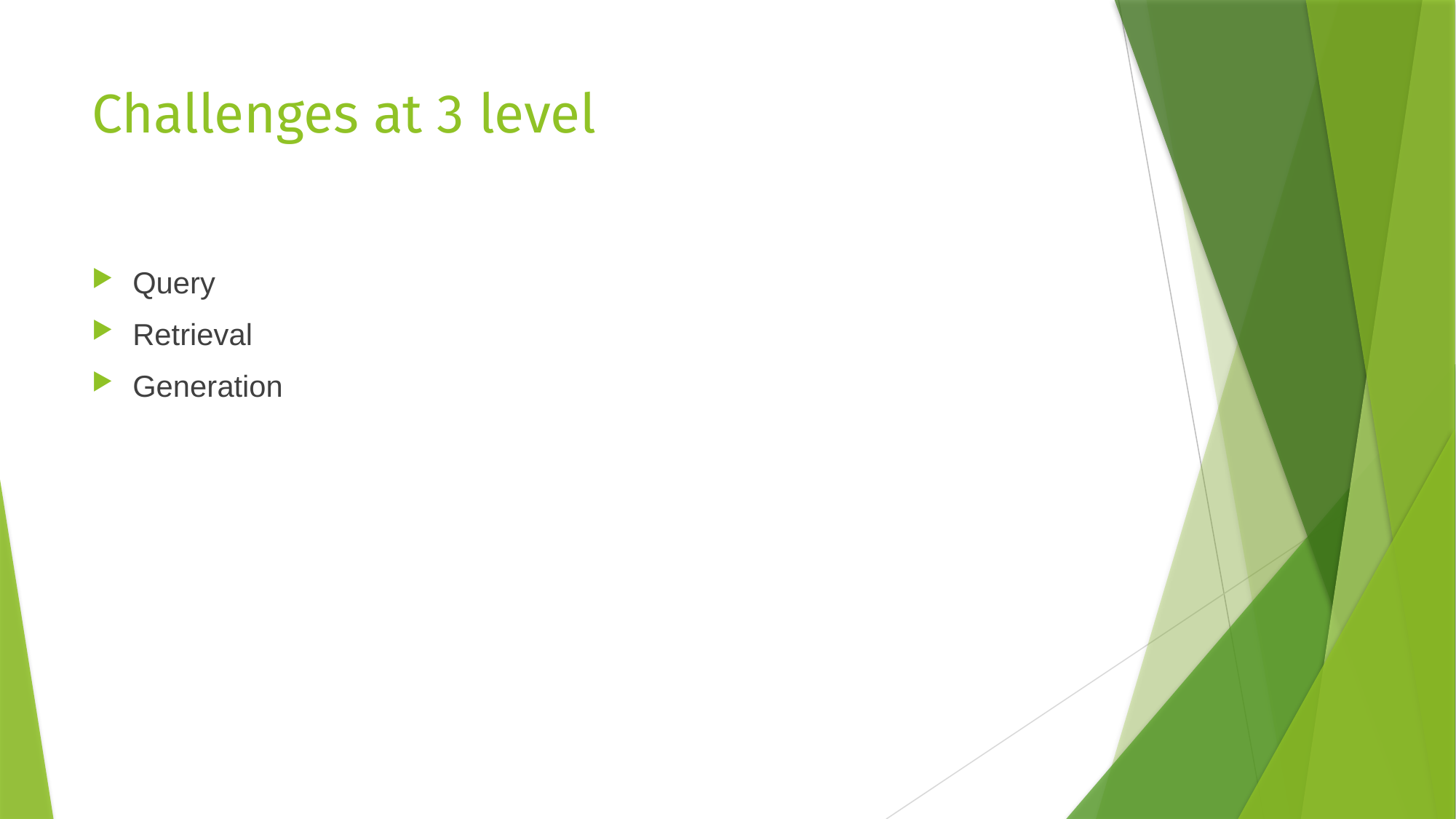

# Challenges at 3 level
Query
Retrieval
Generation